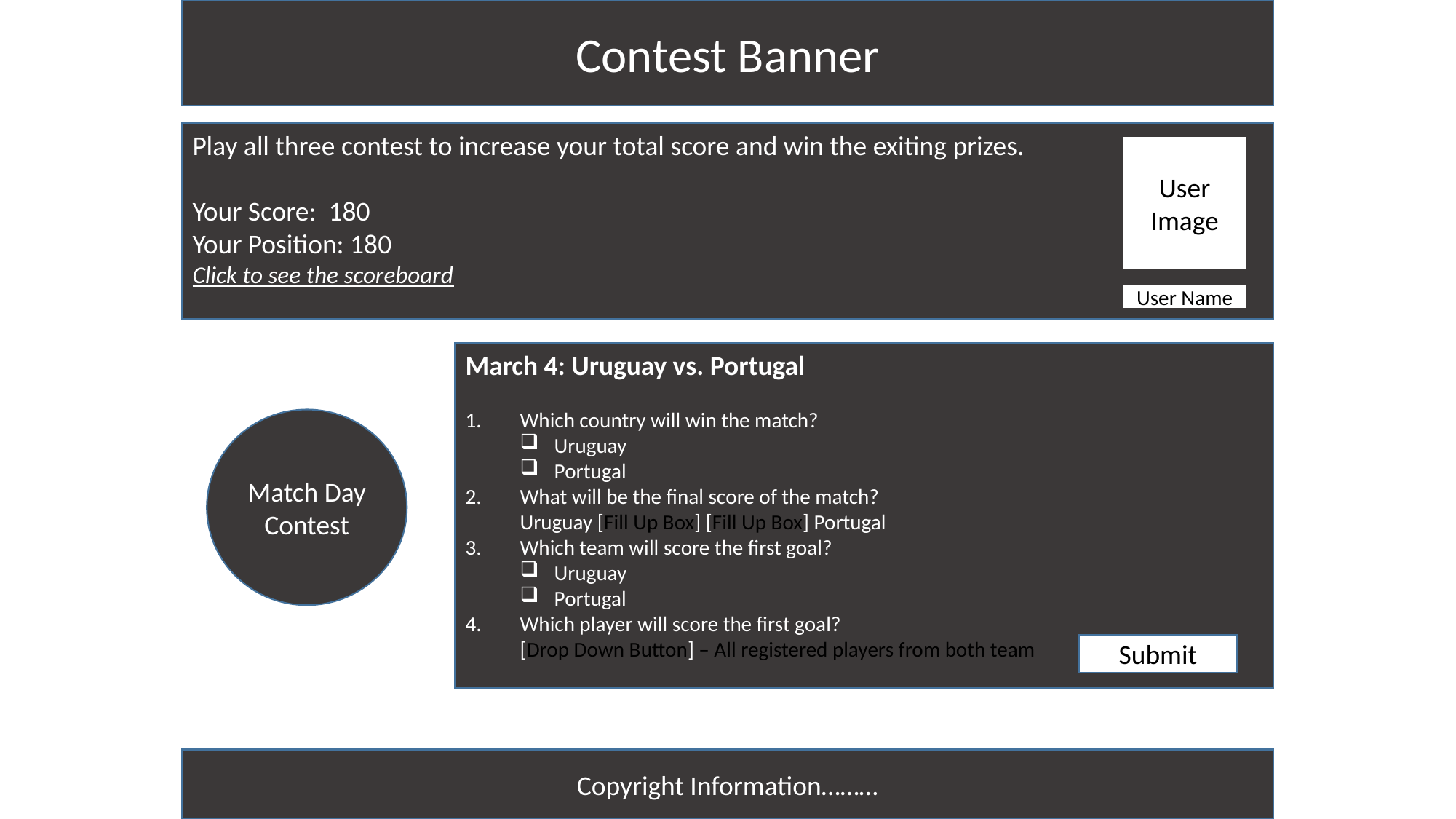

Contest Banner
Play all three contest to increase your total score and win the exiting prizes.

Your Score:  180
Your Position: 180
Click to see the scoreboard
User Image
User Name
March 4: Uruguay vs. Portugal

Which country will win the match?
Uruguay
Portugal
What will be the final score of the match?
Uruguay [Fill Up Box] [Fill Up Box] Portugal
Which team will score the first goal?
Uruguay
Portugal
Which player will score the first goal?
[Drop Down Button] – All registered players from both team
Match Day Contest
Submit
Copyright Information………